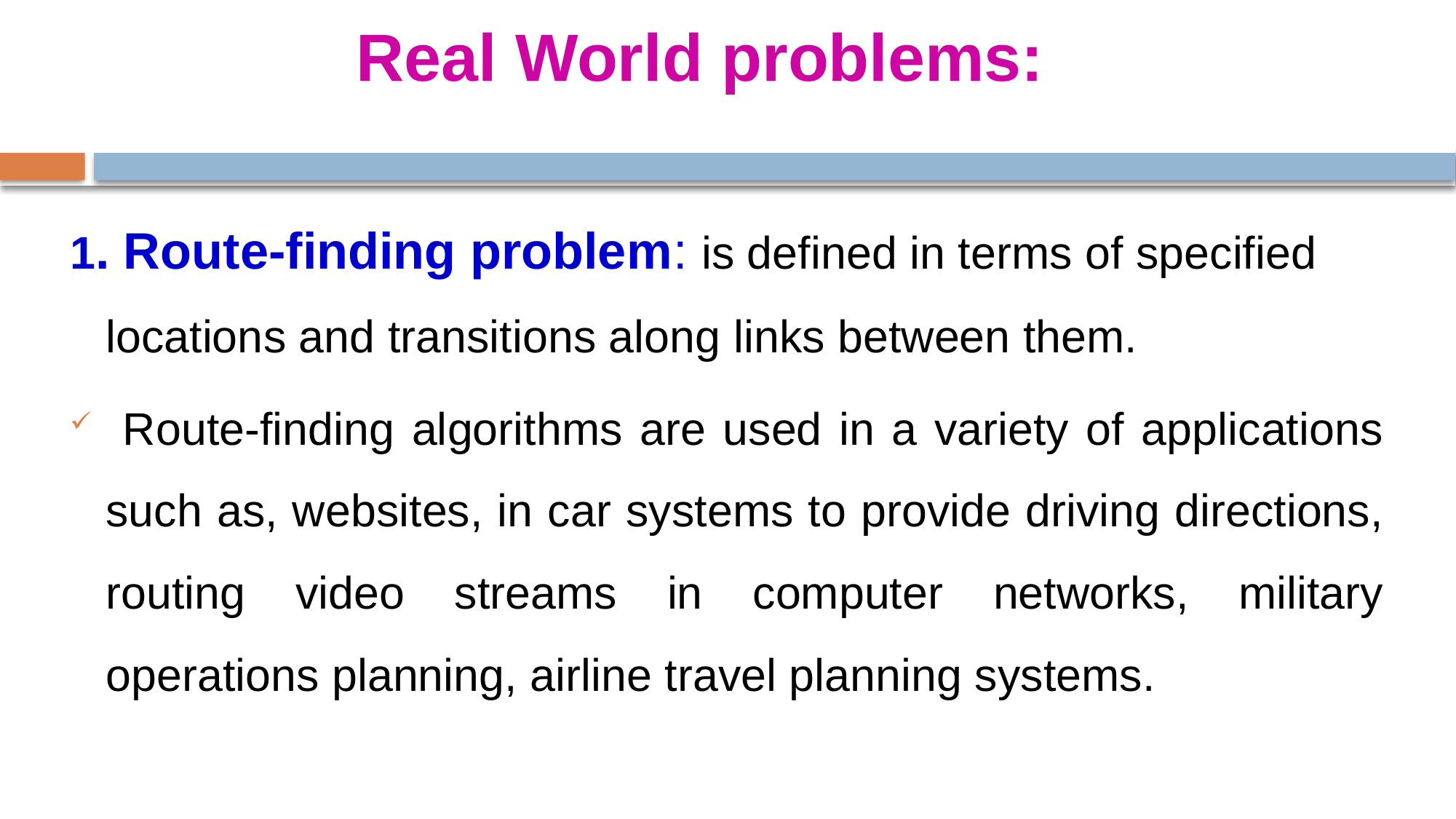

# Real World problems:
1. Route-finding problem: is defined in terms of specified locations and transitions along links between them.
 Route-finding algorithms are used in a variety of applications such as, websites, in car systems to provide driving directions, routing video streams in computer networks, military operations planning, airline travel planning systems.

84